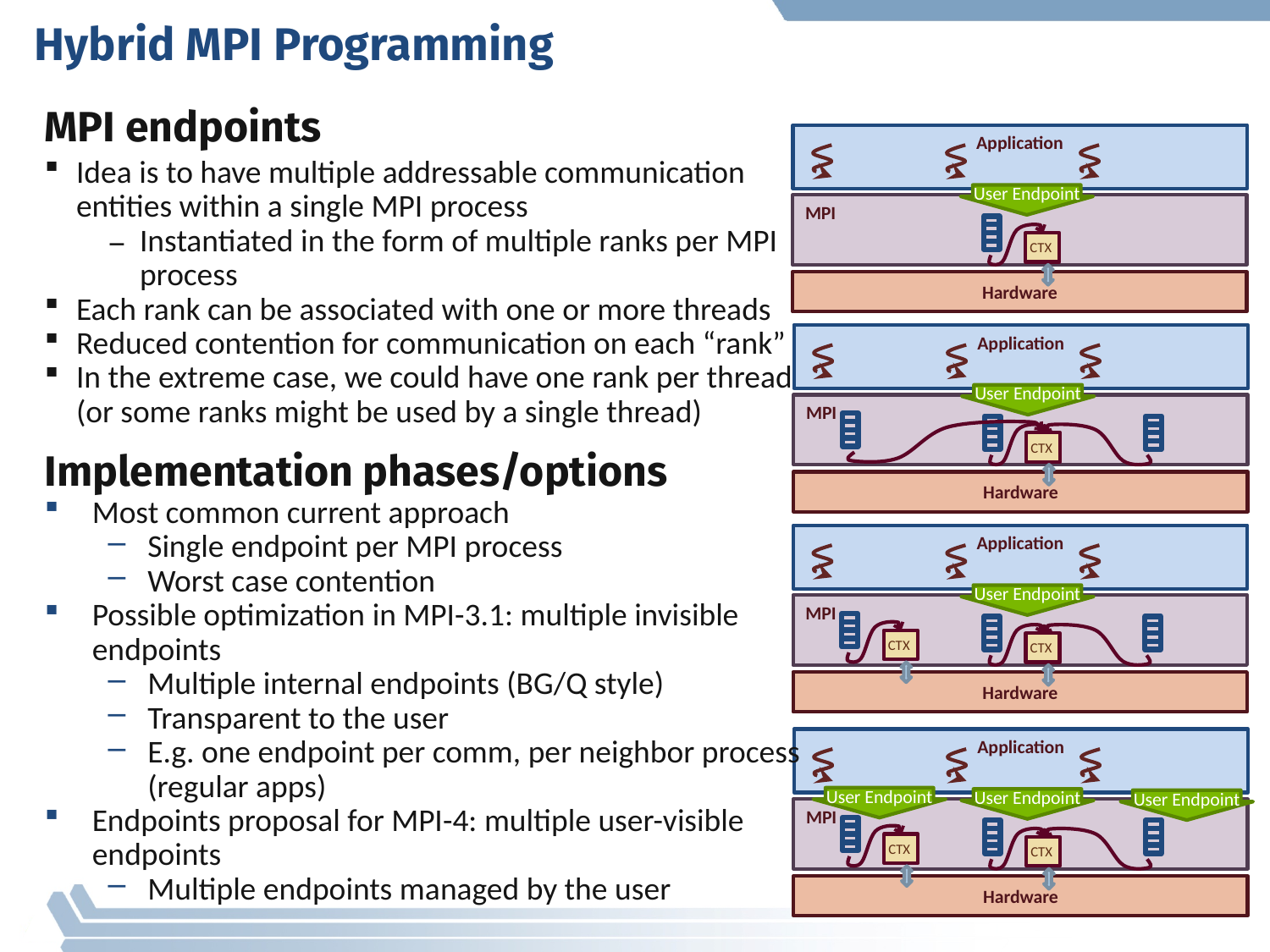

# Hybrid MPI Programming
MPI endpoints
Application

User Endpoint
MPI

CTX

Hardware
Application

User Endpoint
MPI

CTX

Hardware

Application

User Endpoint
MPI

CTX

Hardware

CTX

Application

User Endpoint
MPI

CTX

Hardware

CTX

User Endpoint
User Endpoint
Idea is to have multiple addressable communication entities within a single MPI process
Instantiated in the form of multiple ranks per MPI process
Each rank can be associated with one or more threads
Reduced contention for communication on each “rank”
In the extreme case, we could have one rank per thread (or some ranks might be used by a single thread)
Implementation phases/options
Most common current approach
Single endpoint per MPI process
Worst case contention
Possible optimization in MPI-3.1: multiple invisible endpoints
Multiple internal endpoints (BG/Q style)
Transparent to the user
E.g. one endpoint per comm, per neighbor process (regular apps)
Endpoints proposal for MPI-4: multiple user-visible endpoints
Multiple endpoints managed by the user